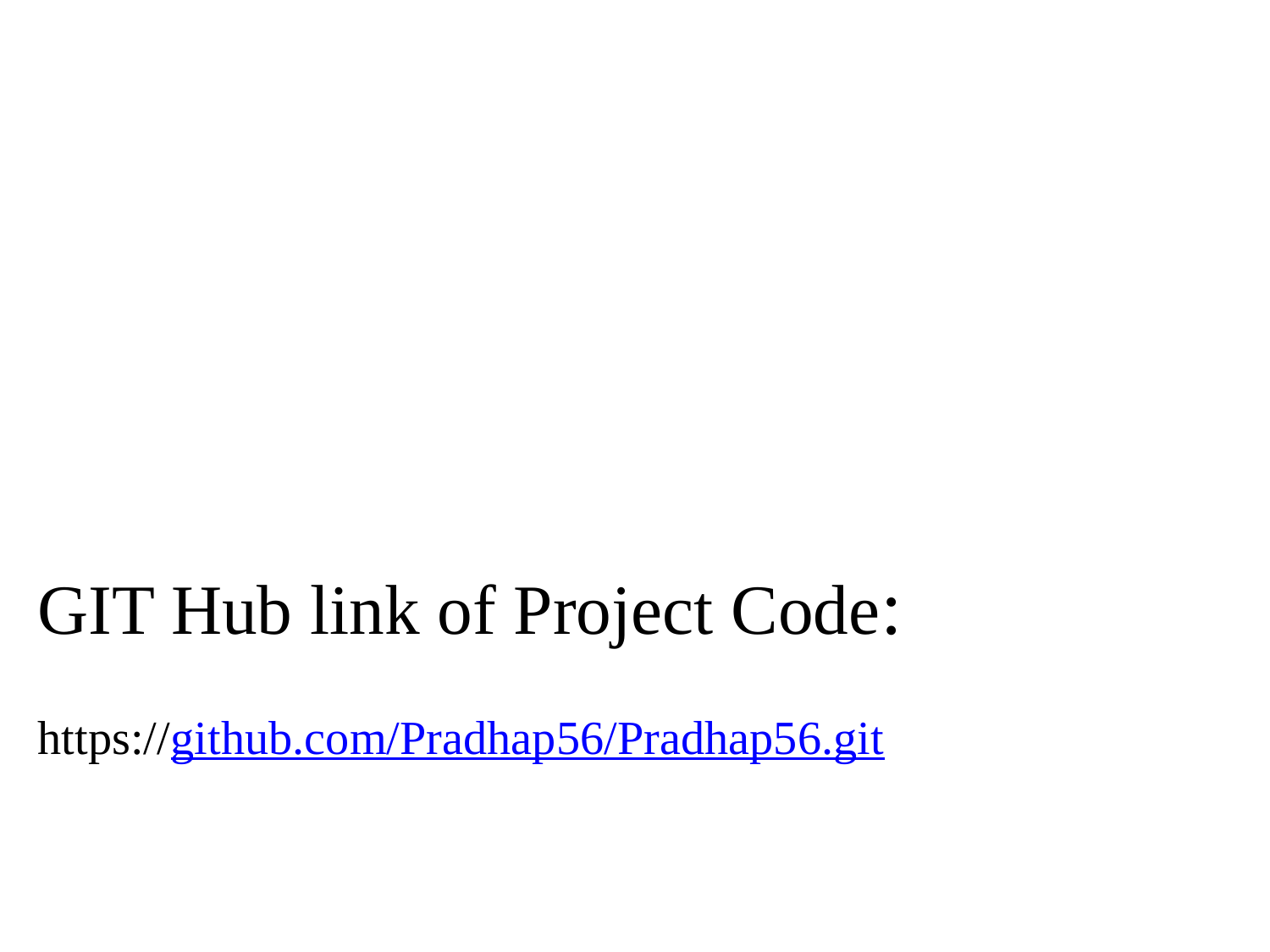

# GIT Hub link of Project Code: https://github.com/Pradhap56/Pradhap56.git